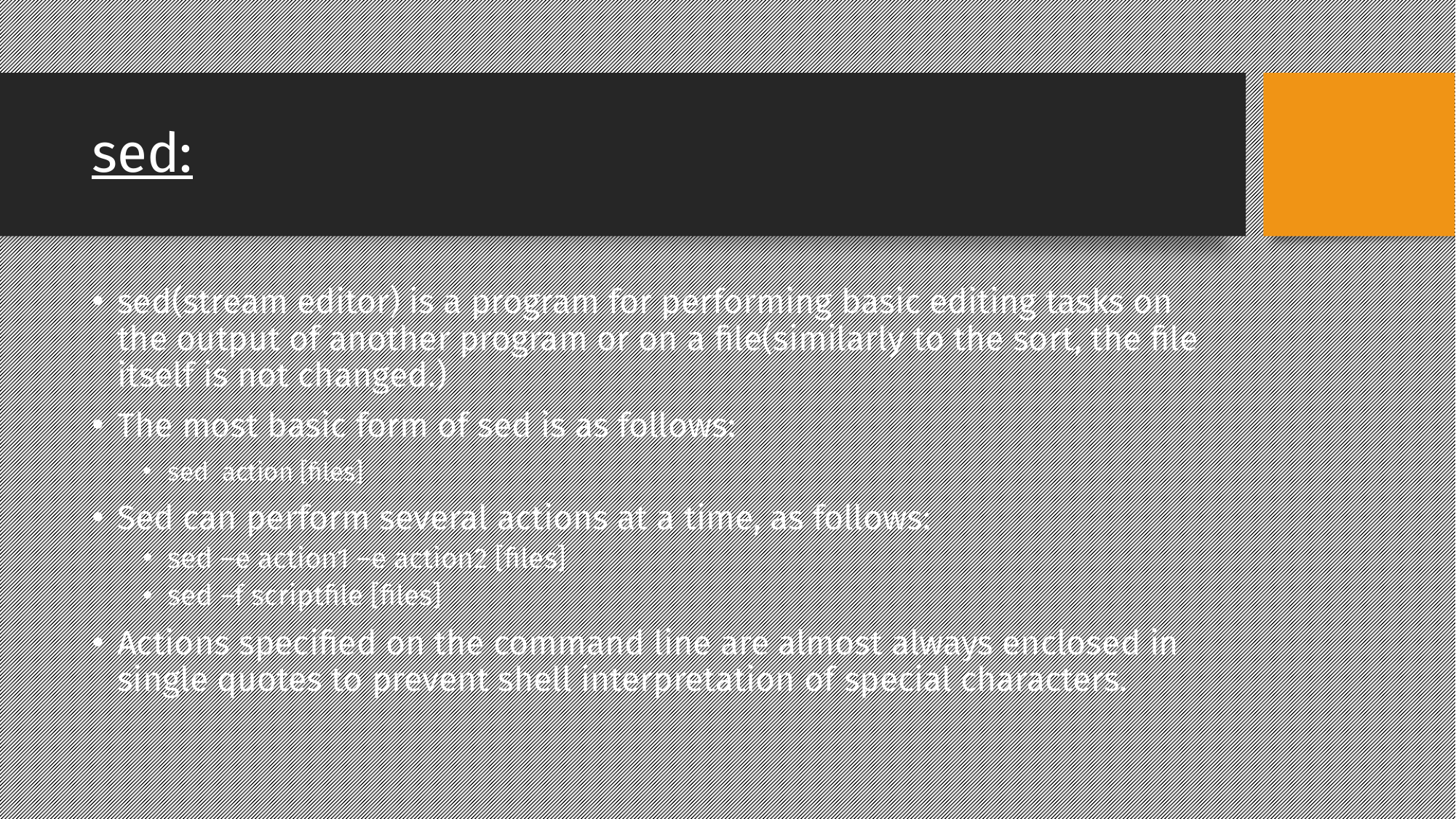

sed:
sed(stream editor) is a program for performing basic editing tasks on the output of another program or on a file(similarly to the sort, the file itself is not changed.)
The most basic form of sed is as follows:
sed  action [files]
Sed can perform several actions at a time, as follows:
sed –e action1 –e action2 [files]
sed –f scriptfile [files]
Actions specified on the command line are almost always enclosed in single quotes to prevent shell interpretation of special characters.